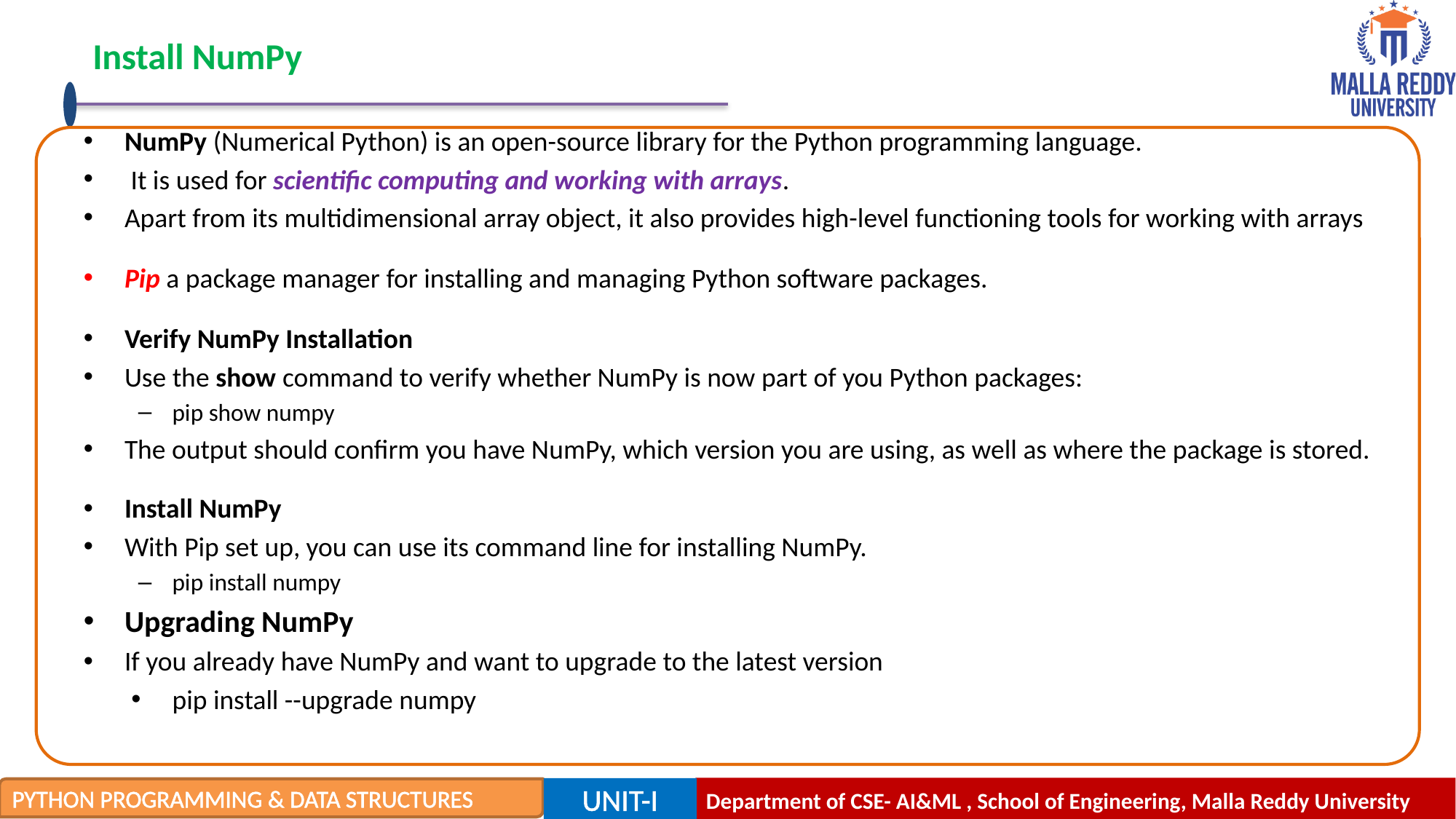

Install NumPy

NumPy (Numerical Python) is an open-source library for the Python programming language.
 It is used for scientific computing and working with arrays.
Apart from its multidimensional array object, it also provides high-level functioning tools for working with arrays

Pip a package manager for installing and managing Python software packages.

Verify NumPy Installation
Use the show command to verify whether NumPy is now part of you Python packages:
pip show numpy
The output should confirm you have NumPy, which version you are using, as well as where the package is stored.

Install NumPy
With Pip set up, you can use its command line for installing NumPy.
pip install numpy
Upgrading NumPy
If you already have NumPy and want to upgrade to the latest version
pip install --upgrade numpy